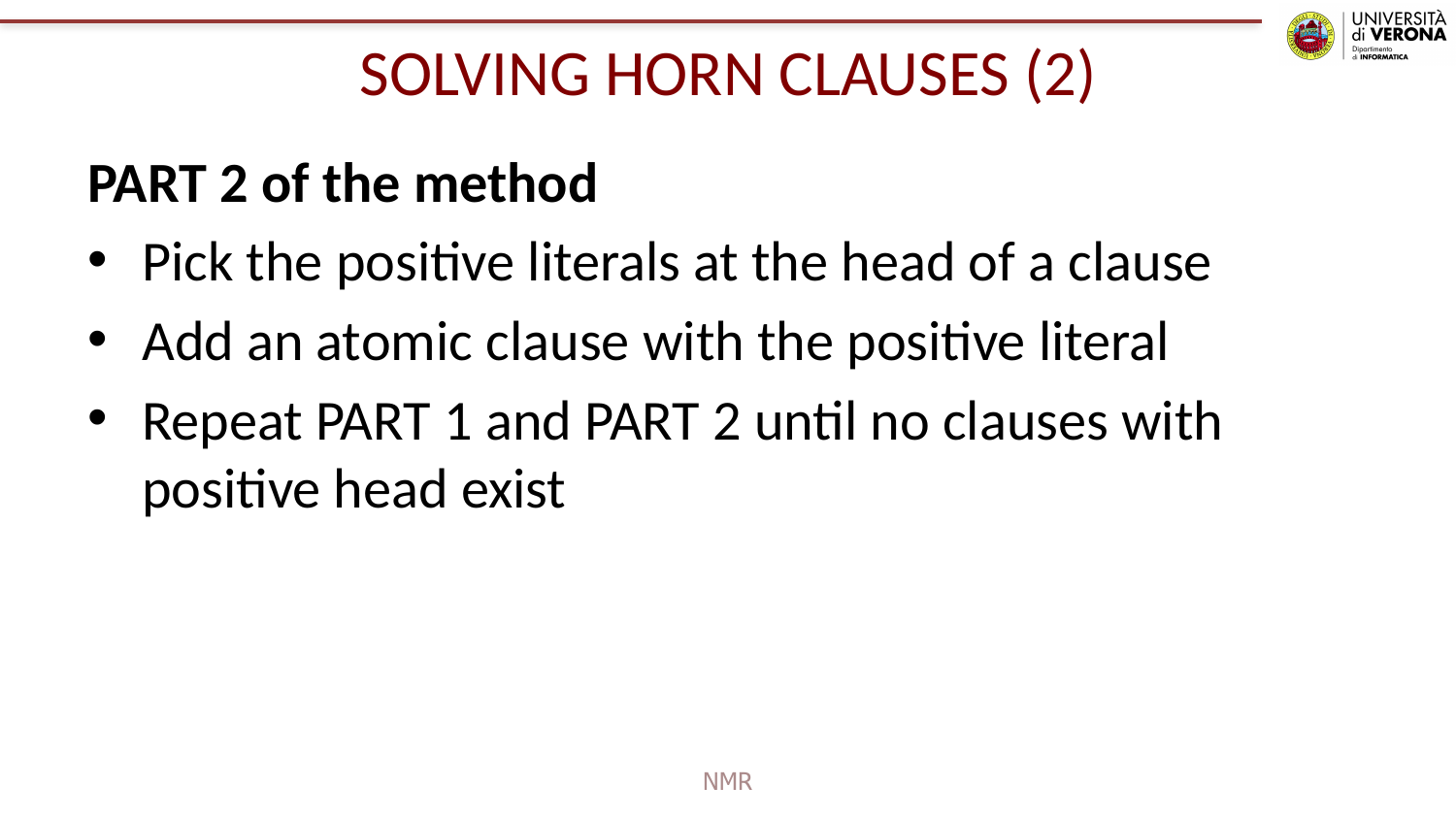

# SOLVING HORN CLAUSES (2)
PART 2 of the method
Pick the positive literals at the head of a clause
Add an atomic clause with the positive literal
Repeat PART 1 and PART 2 until no clauses with positive head exist
NMR